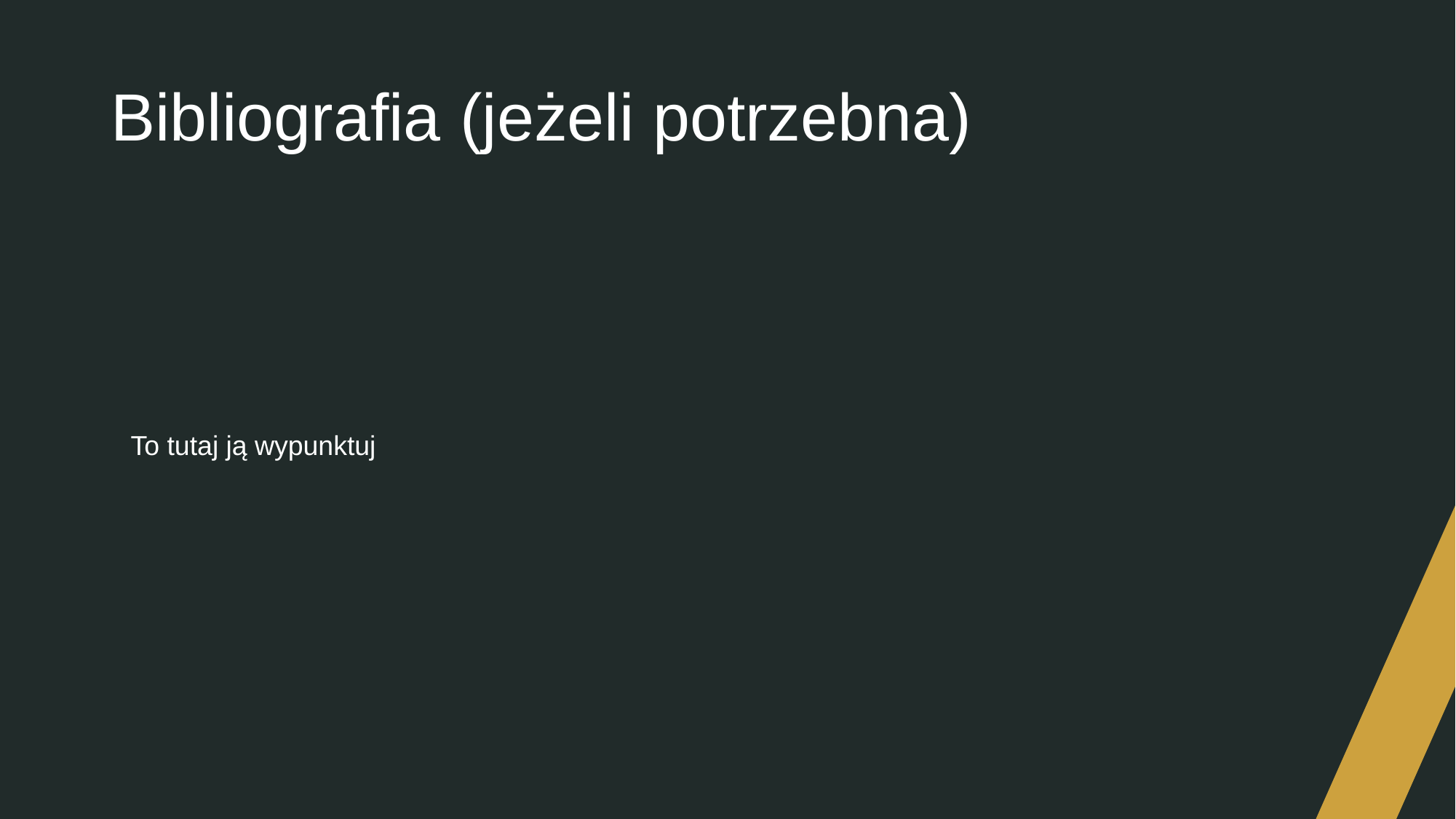

# Bibliografia (jeżeli potrzebna)
To tutaj ją wypunktuj